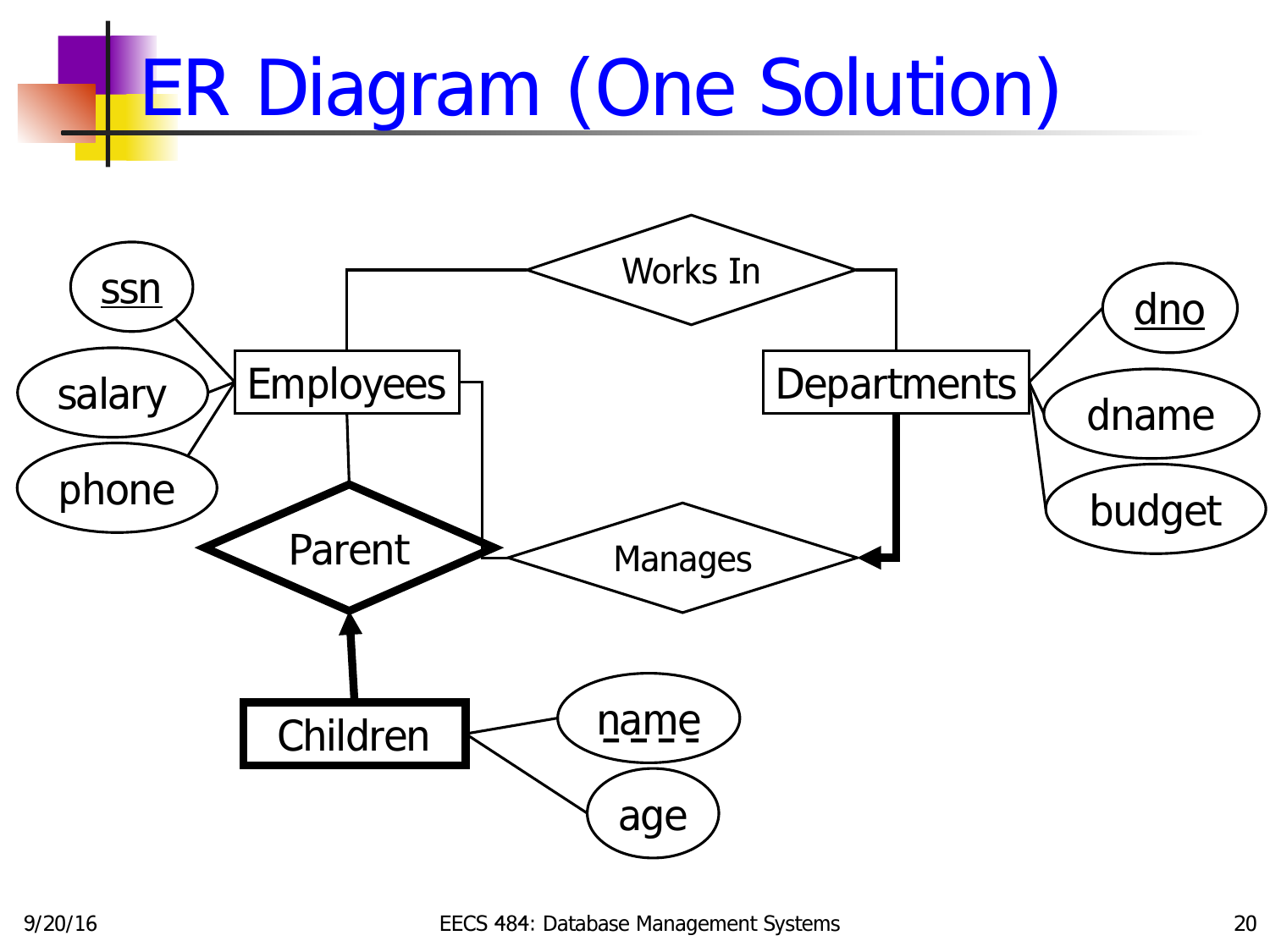

# ER Diagram (One Solution)
Works In
ssn
dno
salary
Employees
Departments
dname
phone
budget
Parent
Manages
name
Children

age
9/20/16
EECS 484: Database Management Systems
20